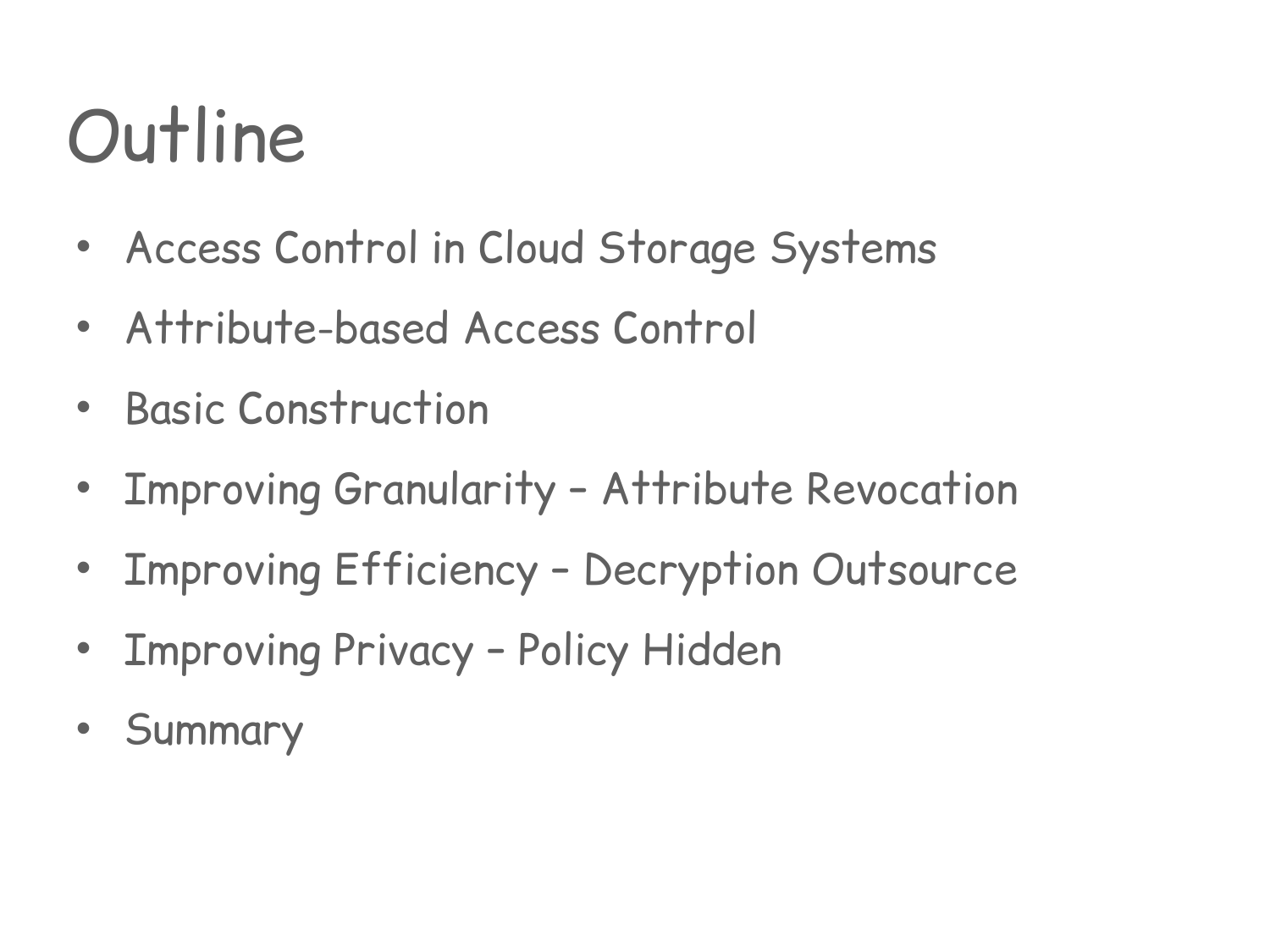

# Outline
Access Control in Cloud Storage Systems
Attribute-based Access Control
Basic Construction
Improving Granularity – Attribute Revocation
Improving Efficiency – Decryption Outsource
Improving Privacy – Policy Hidden
Summary